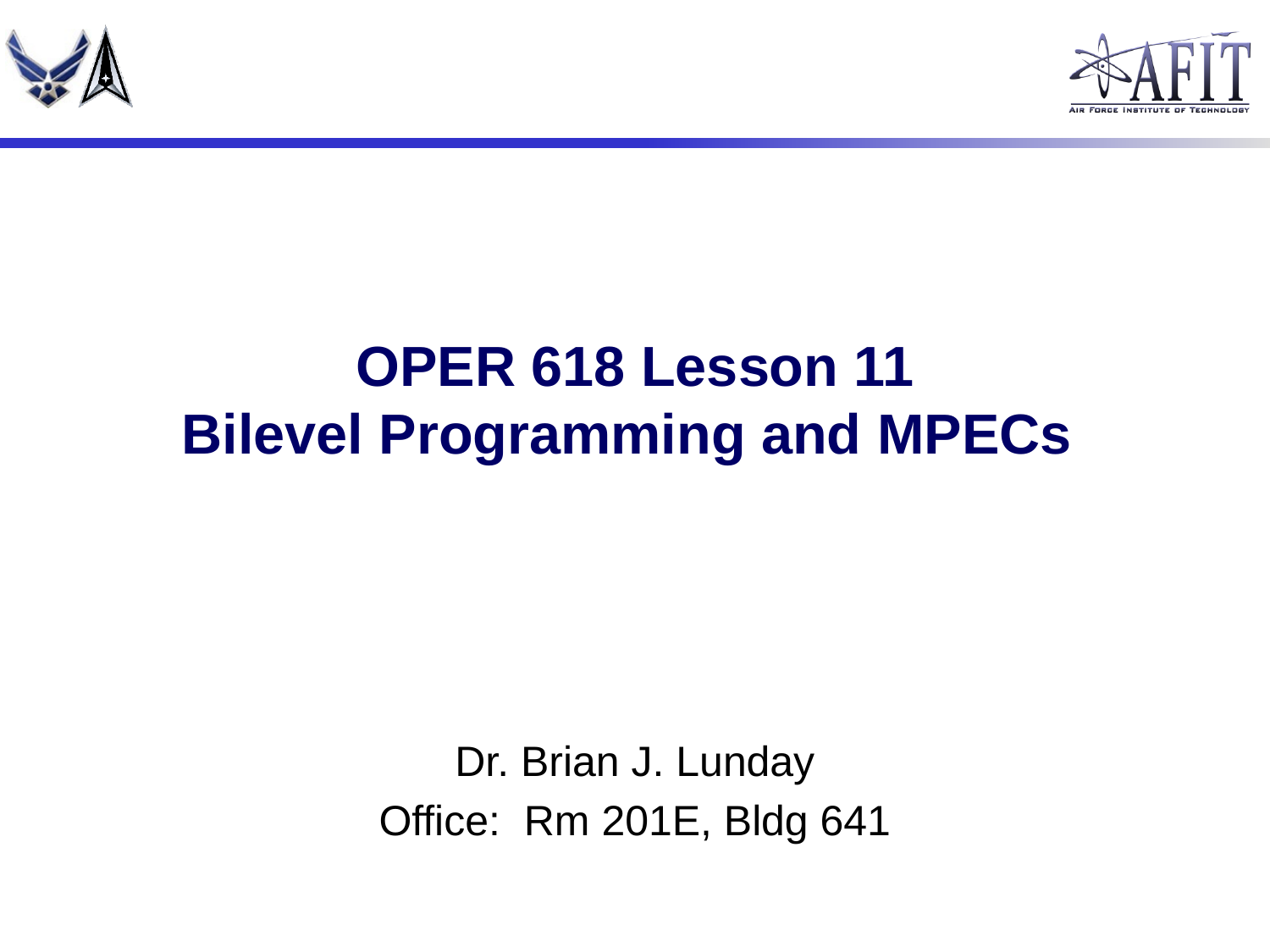

# OPER 618 Lesson 11 Bilevel Programming and MPECs
Dr. Brian J. Lunday
Office:  Rm 201E, Bldg 641